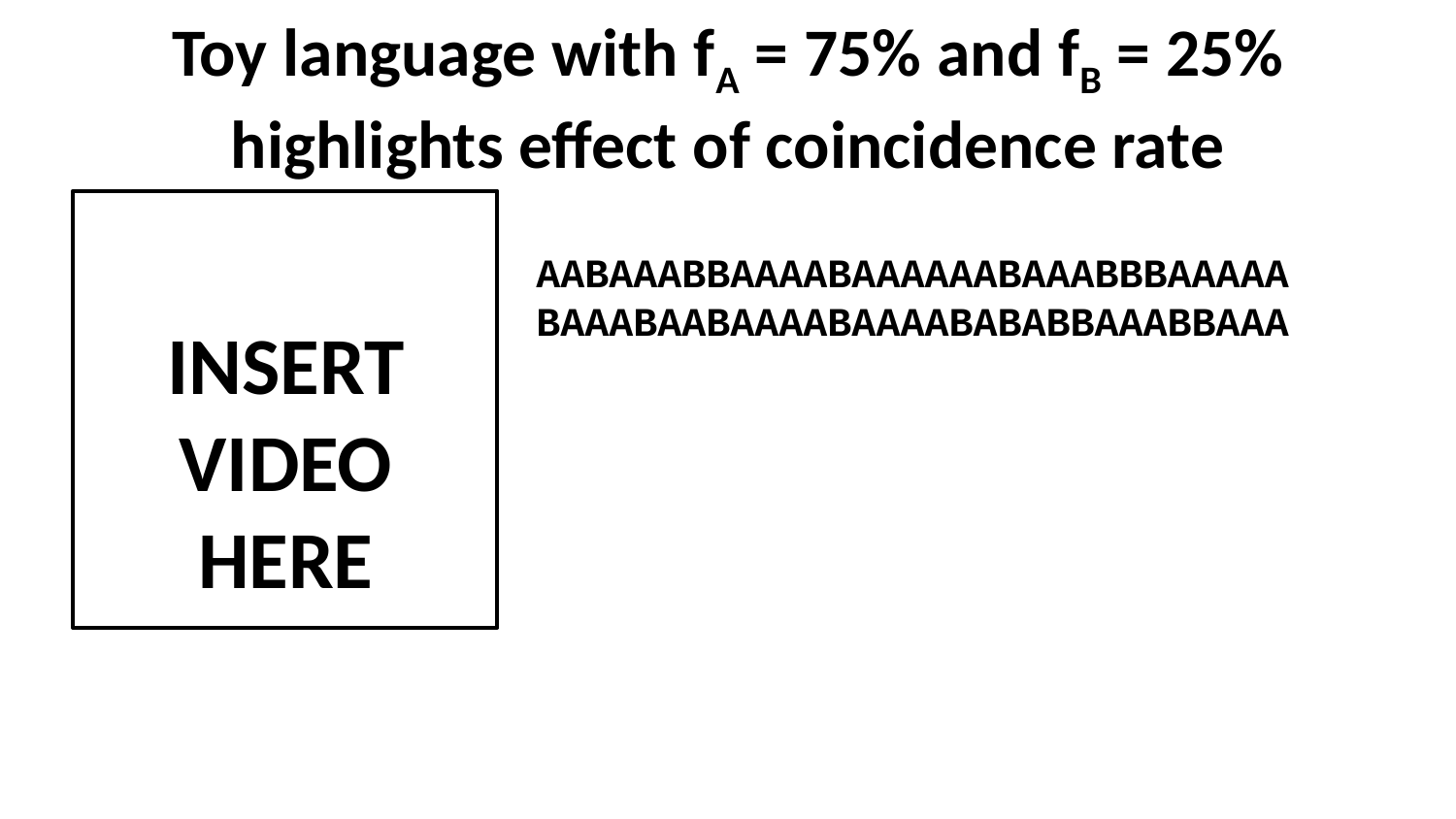

# Toy language with fA = 75% and fB = 25% highlights effect of coincidence rate

INSERT
VIDEO
HERE

AABAAABBAAAABAAAAAABAAABBBAAAAA
BAAABAABAAAABAAAABABABBAAABBAAA